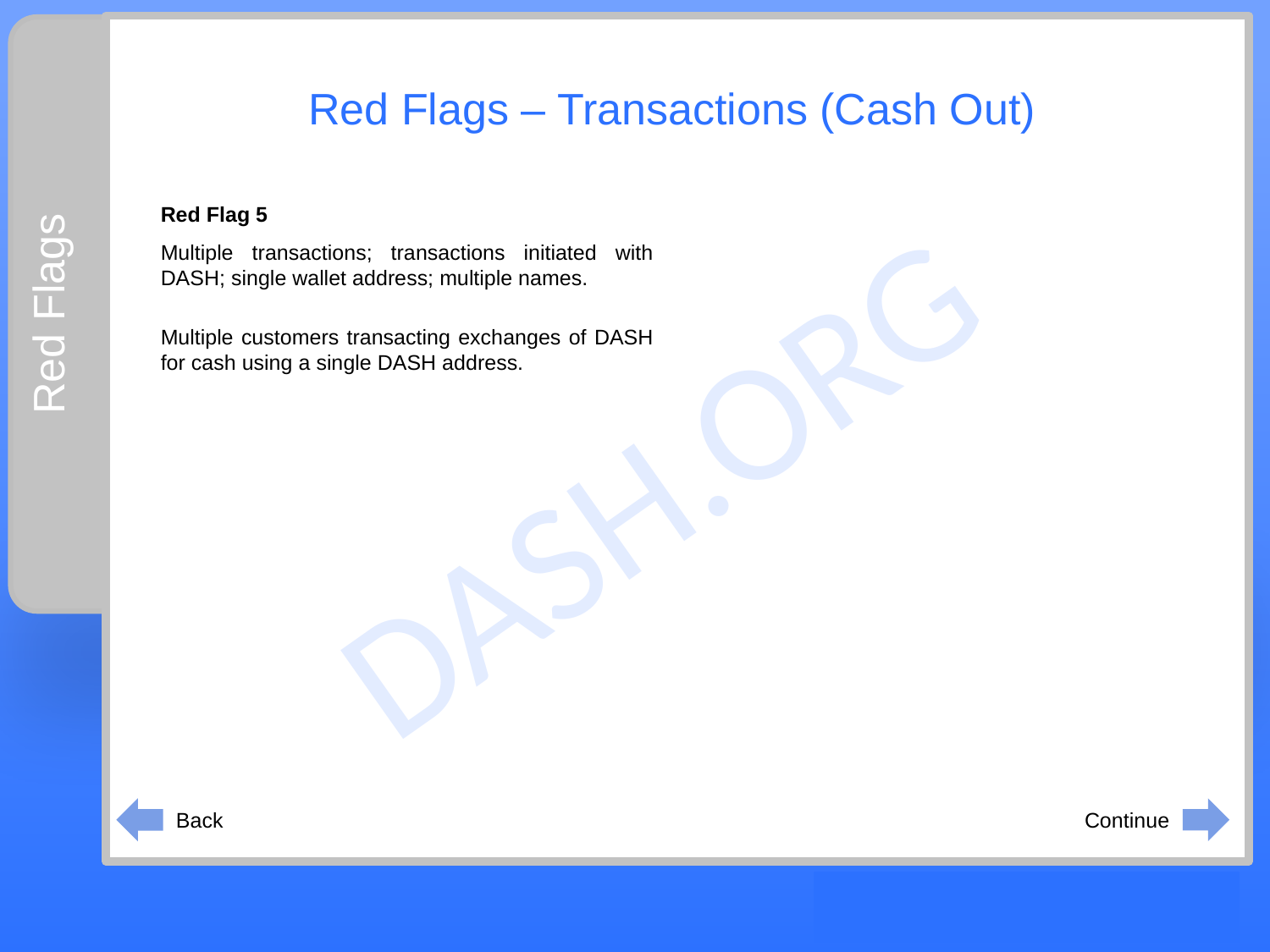

Red Flags – Transactions (Cash Out)
Red Flag 5
Multiple transactions; transactions initiated with DASH; single wallet address; multiple names.

Multiple customers transacting exchanges of DASH for cash using a single DASH address.
# Red Flags

Continue

Back